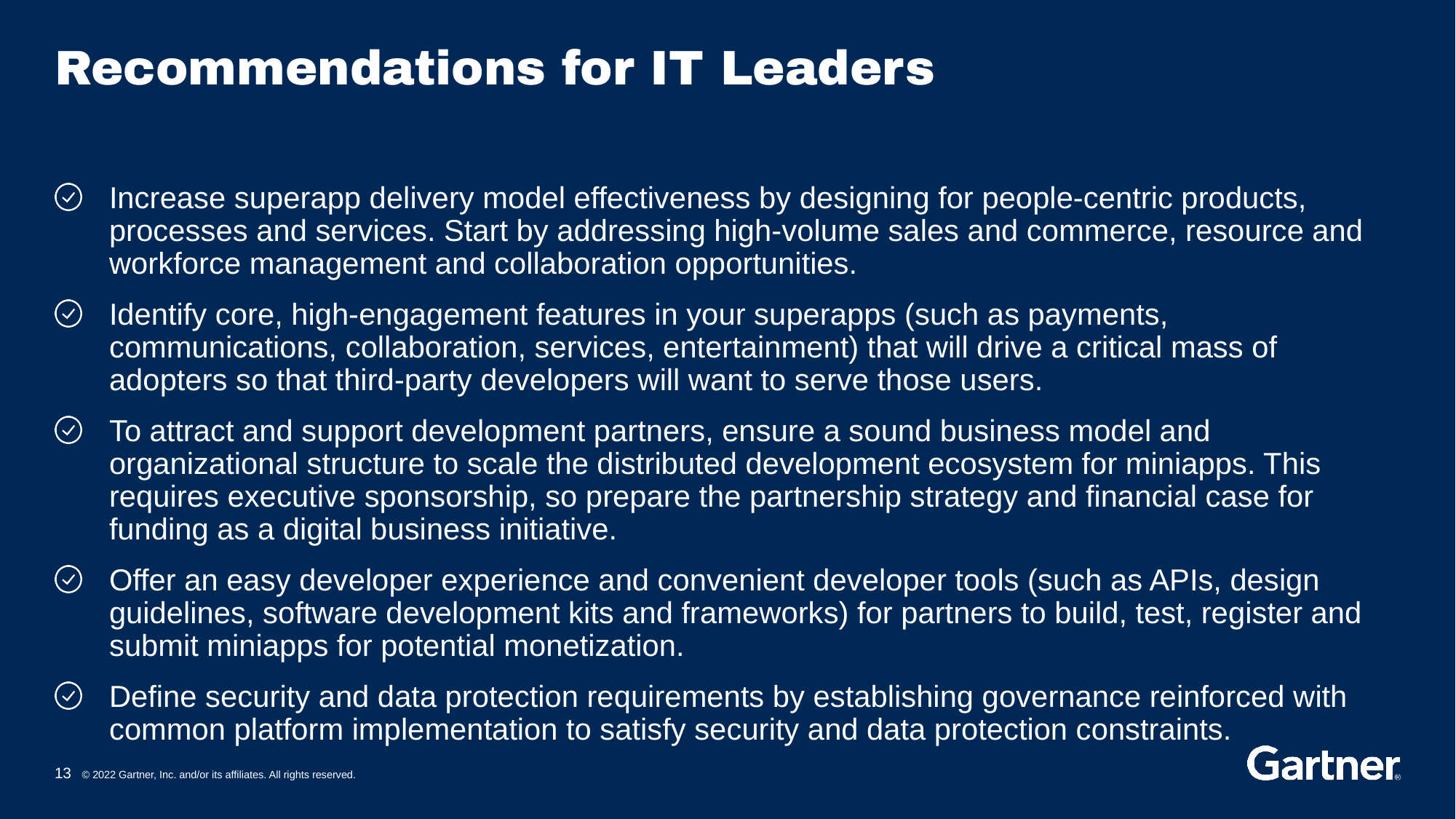

# Recommendations for IT Leaders
Increase superapp delivery model effectiveness by designing for people-centric products, processes and services. Start by addressing high-volume sales and commerce, resource and workforce management and collaboration opportunities.
Identify core, high-engagement features in your superapps (such as payments, communications, collaboration, services, entertainment) that will drive a critical mass of adopters so that third-party developers will want to serve those users.
To attract and support development partners, ensure a sound business model and organizational structure to scale the distributed development ecosystem for miniapps. This requires executive sponsorship, so prepare the partnership strategy and financial case for funding as a digital business initiative.
Offer an easy developer experience and convenient developer tools (such as APIs, design guidelines, software development kits and frameworks) for partners to build, test, register and submit miniapps for potential monetization.
Define security and data protection requirements by establishing governance reinforced with common platform implementation to satisfy security and data protection constraints.